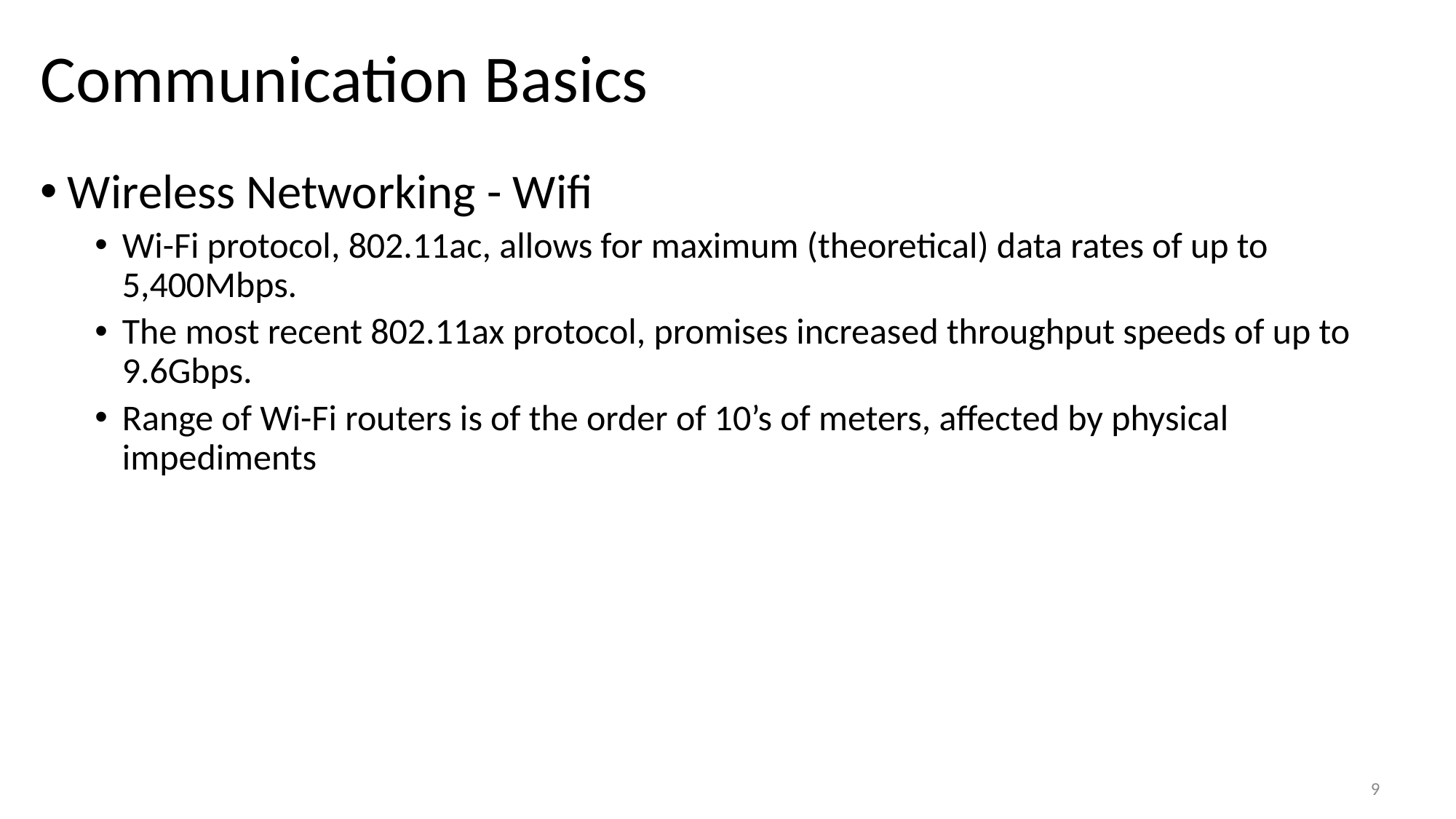

# Communication Basics
Wireless Networking - Wifi
Wi-Fi protocol, 802.11ac, allows for maximum (theoretical) data rates of up to 5,400Mbps.
The most recent 802.11ax protocol, promises increased throughput speeds of up to 9.6Gbps.
Range of Wi-Fi routers is of the order of 10’s of meters, affected by physical impediments